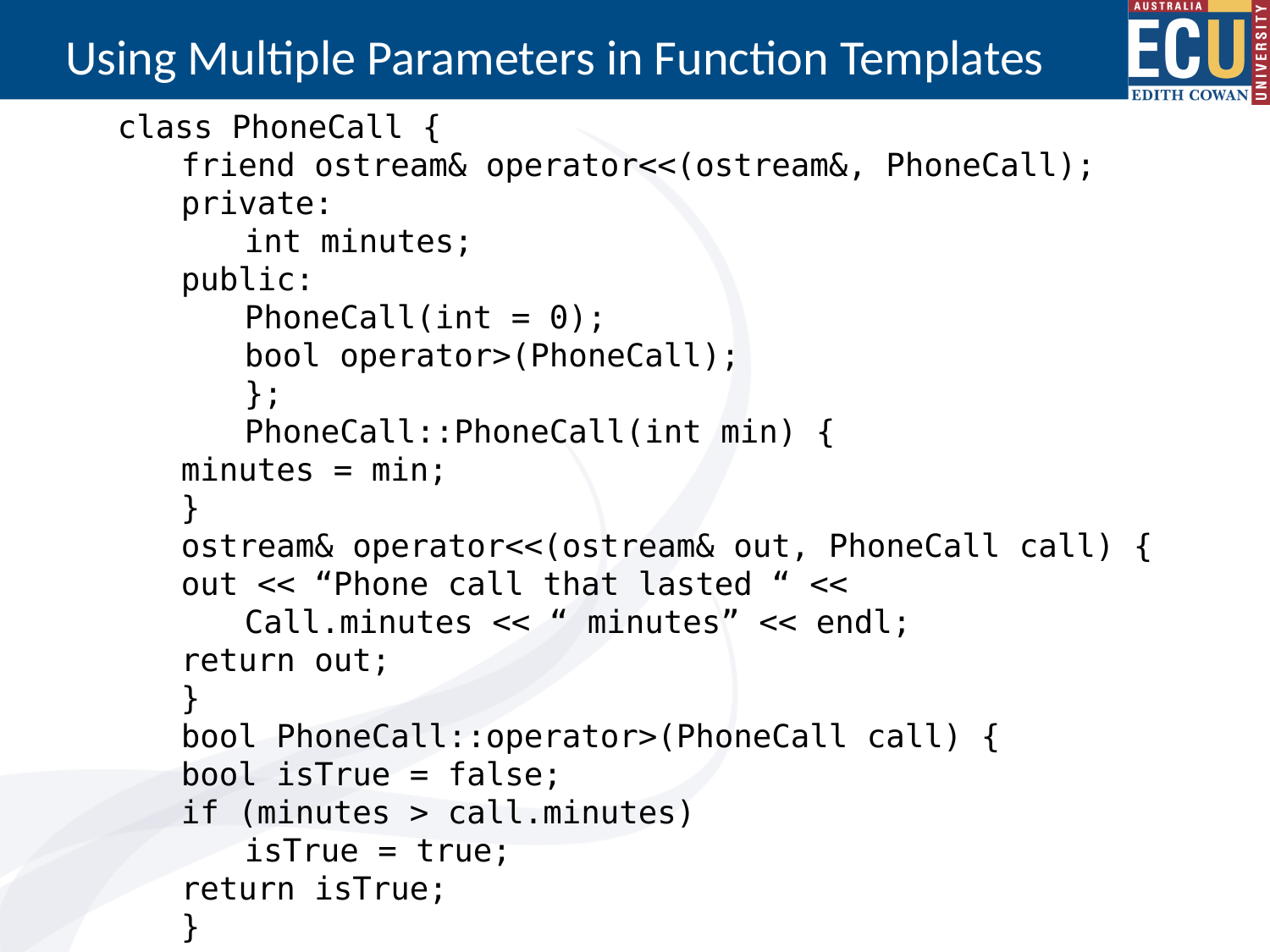

# Using Multiple Parameters in Function Templates
class PhoneCall {
friend ostream& operator<<(ostream&, PhoneCall);
private:
int minutes;
public:
PhoneCall(int = 0);
bool operator>(PhoneCall);
};
PhoneCall::PhoneCall(int min) {
minutes = min;
}
ostream& operator<<(ostream& out, PhoneCall call) {
out << “Phone call that lasted “ <<
Call.minutes << “ minutes” << endl;
return out;
}
bool PhoneCall::operator>(PhoneCall call) {
bool isTrue = false;
if (minutes > call.minutes)
isTrue = true;
return isTrue;
}